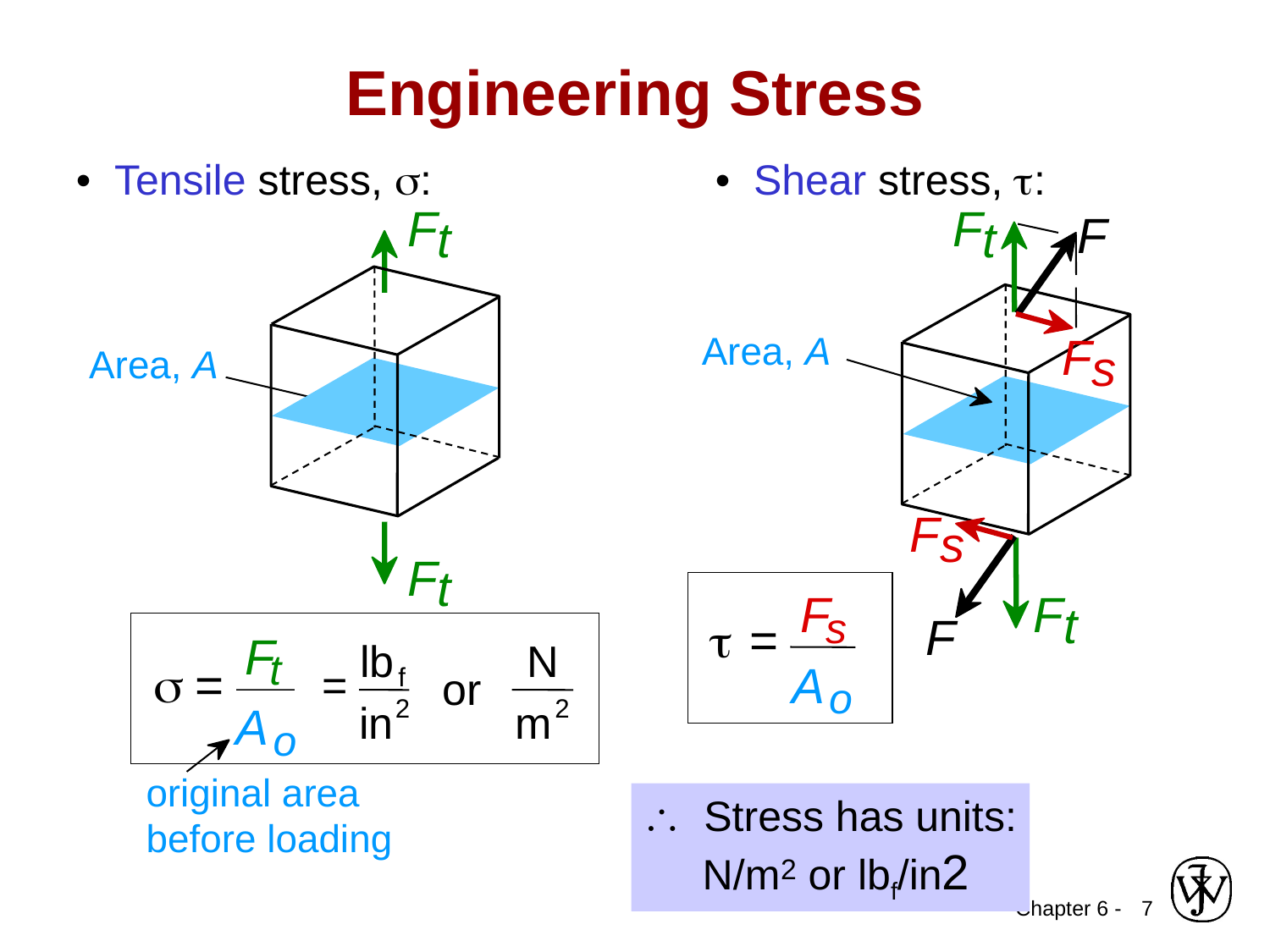

Engineering Stress
•  Tensile stress, σ:
F
t

Area, A

F
t

F
lb
N
t
σ
=
=
f
or

2
2
m
in
A
o

original area
before loading
•  Shear stress, τ:
F
F
t

Area, A
F
s

F
s

F
s
τ
=

A
o
F
t
F
∴  Stress has units:
     N/m2 or lbf/in2
7